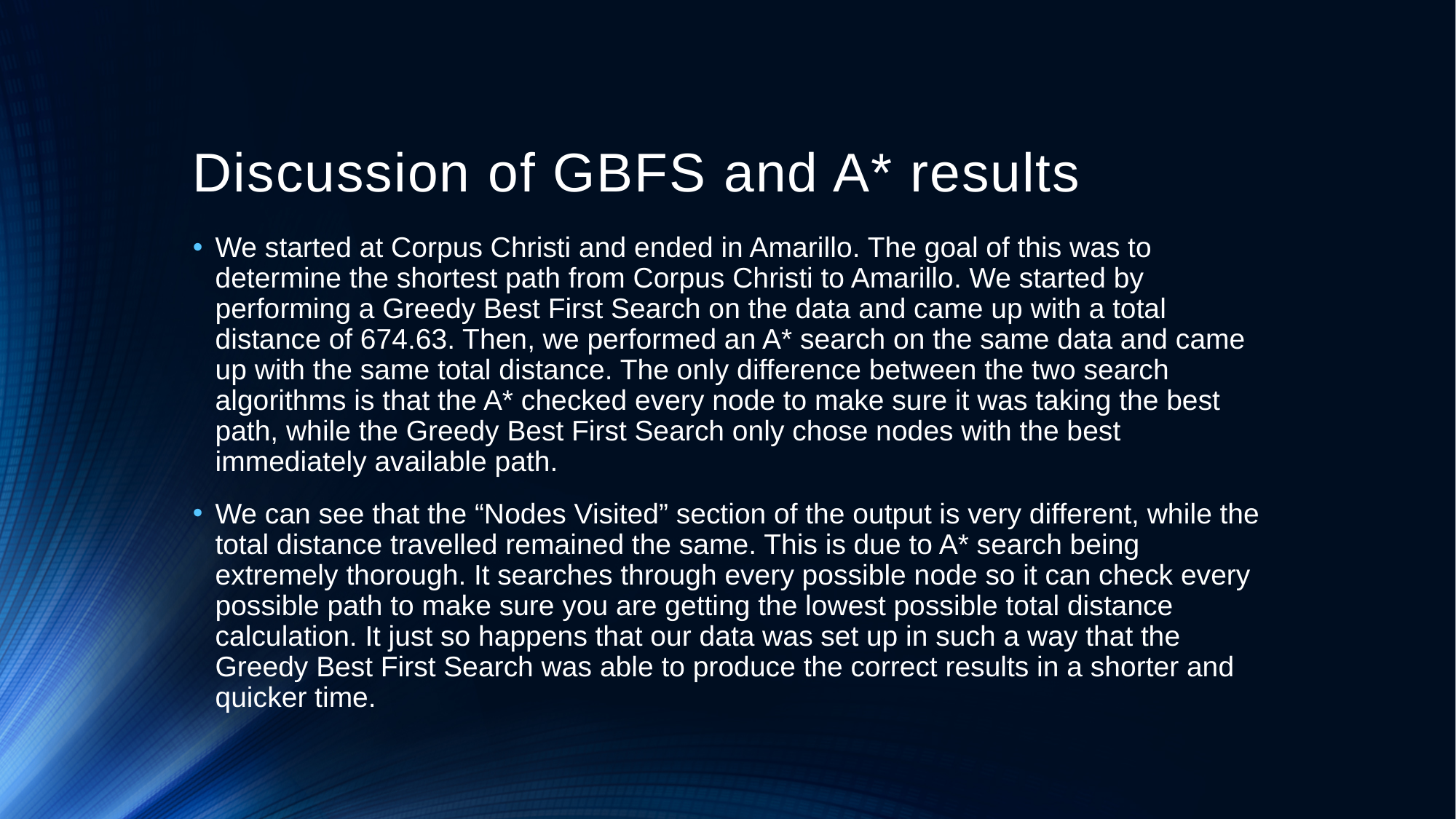

# Discussion of GBFS and A* results
We started at Corpus Christi and ended in Amarillo. The goal of this was to determine the shortest path from Corpus Christi to Amarillo. We started by performing a Greedy Best First Search on the data and came up with a total distance of 674.63. Then, we performed an A* search on the same data and came up with the same total distance. The only difference between the two search algorithms is that the A* checked every node to make sure it was taking the best path, while the Greedy Best First Search only chose nodes with the best immediately available path.
We can see that the “Nodes Visited” section of the output is very different, while the total distance travelled remained the same. This is due to A* search being extremely thorough. It searches through every possible node so it can check every possible path to make sure you are getting the lowest possible total distance calculation. It just so happens that our data was set up in such a way that the Greedy Best First Search was able to produce the correct results in a shorter and quicker time.